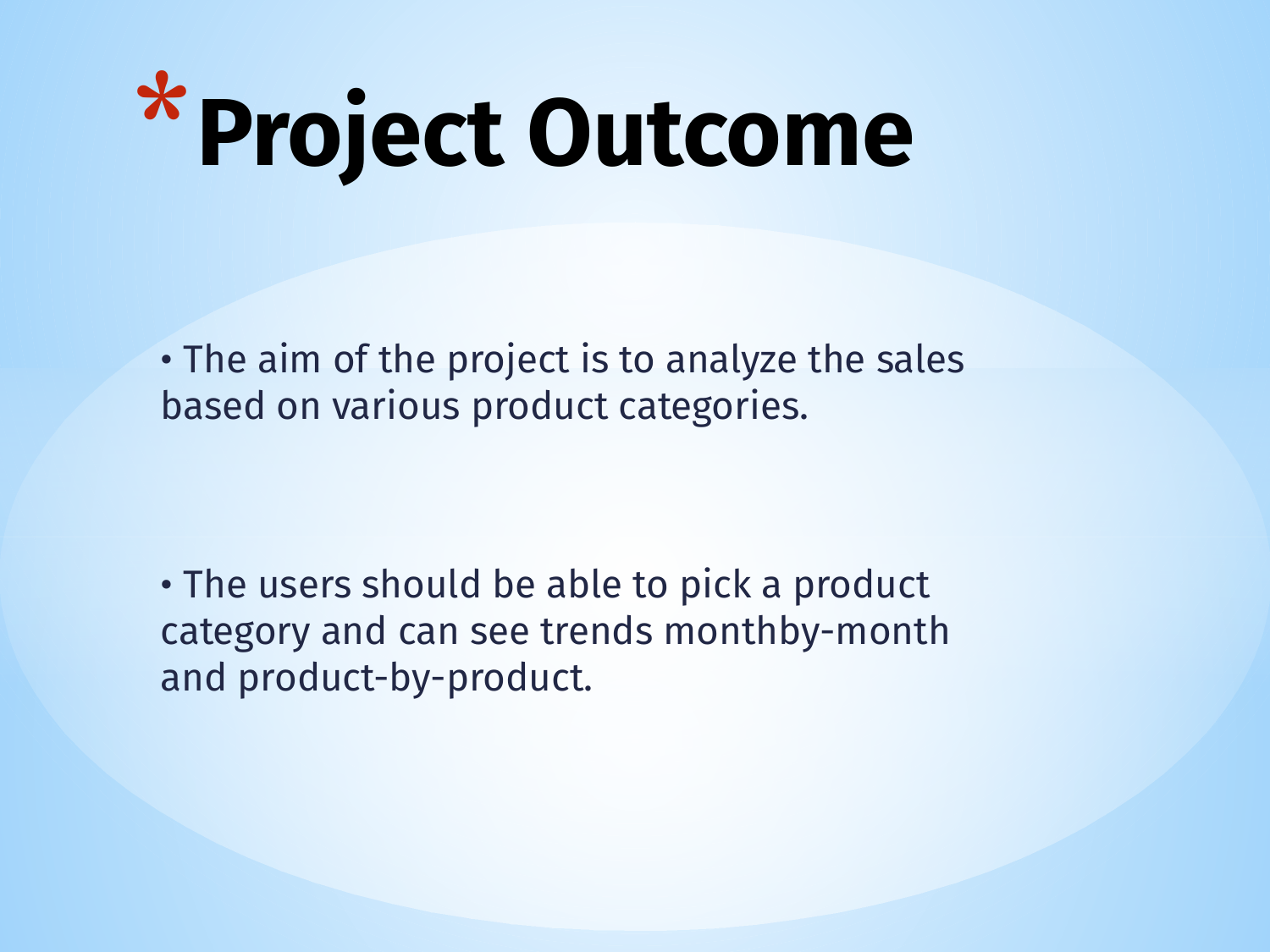

# Project Outcome
• The aim of the project is to analyze the sales based on various product categories.

• The users should be able to pick a product category and can see trends monthby-month and product-by-product.